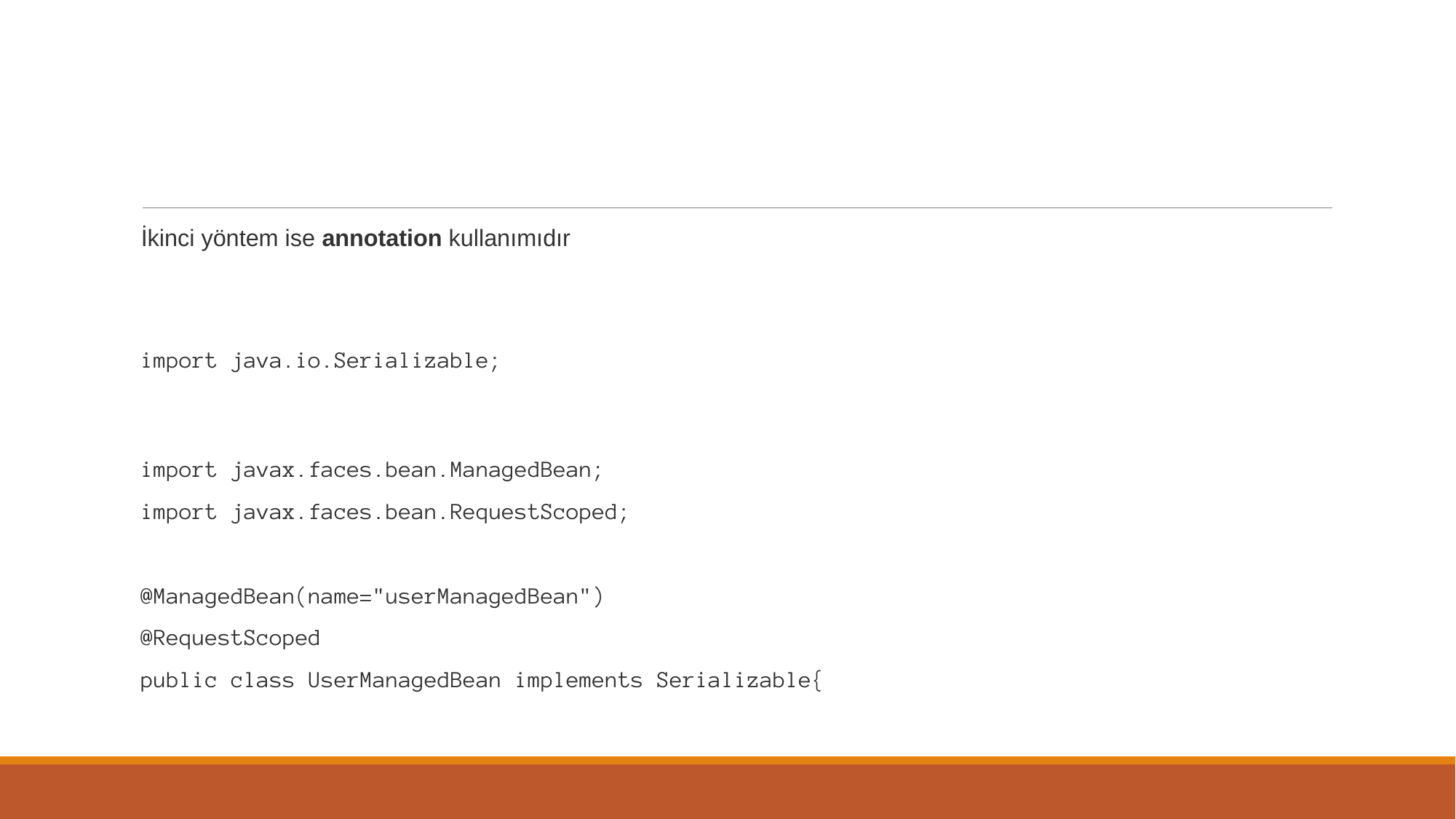

#
İkinci yöntem ise annotation kullanımıdır
import java.io.Serializable;

import javax.faces.bean.ManagedBean;
import javax.faces.bean.RequestScoped;

@ManagedBean(name="userManagedBean")
@RequestScoped
public class UserManagedBean implements Serializable{